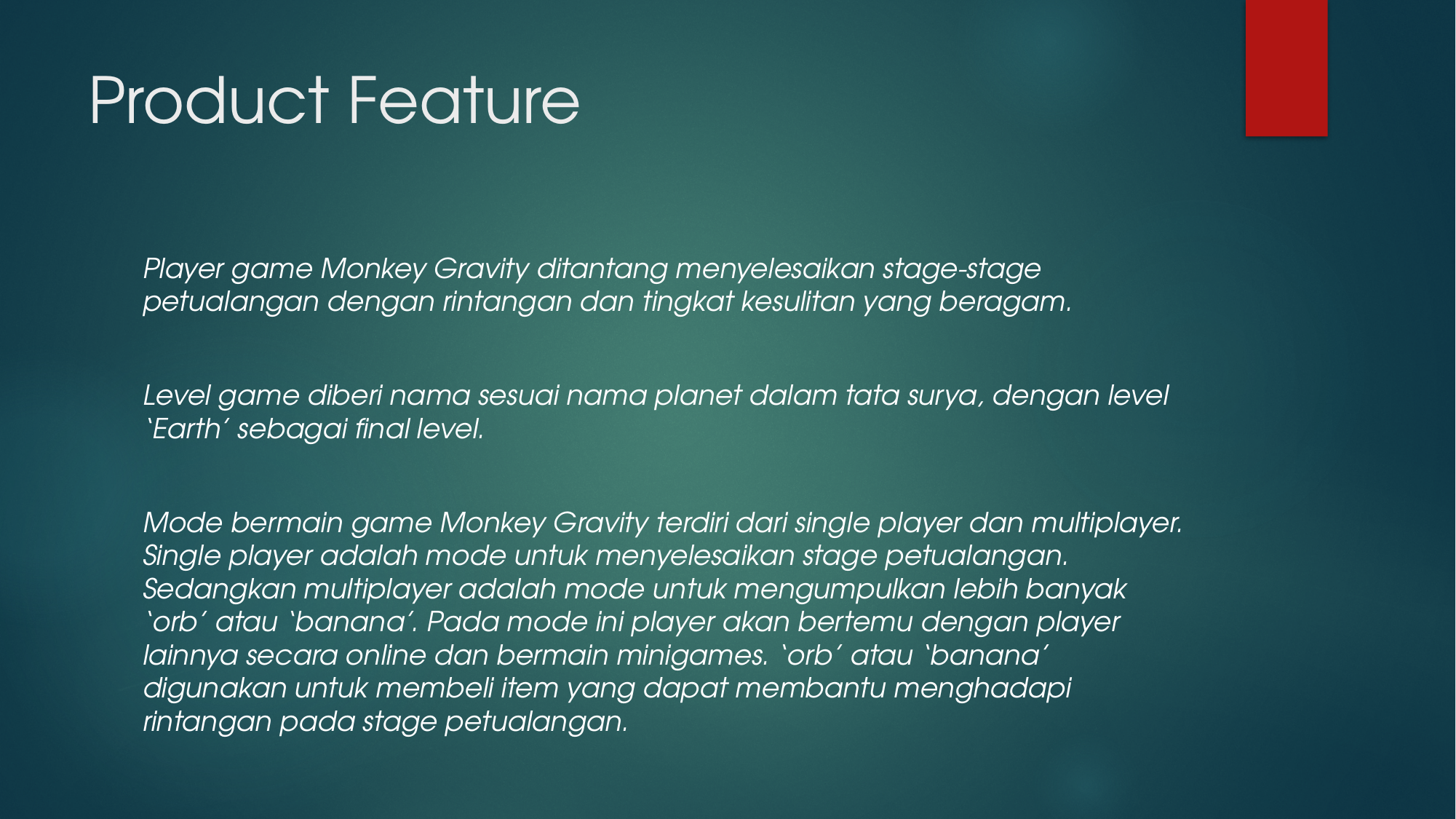

# Product Feature
Player game Monkey Gravity ditantang menyelesaikan stage-stage petualangan dengan rintangan dan tingkat kesulitan yang beragam.

Level game diberi nama sesuai nama planet dalam tata surya, dengan level ‘Earth’ sebagai final level.

Mode bermain game Monkey Gravity terdiri dari single player dan multiplayer. Single player adalah mode untuk menyelesaikan stage petualangan. Sedangkan multiplayer adalah mode untuk mengumpulkan lebih banyak ‘orb’ atau ‘banana’. Pada mode ini player akan bertemu dengan player lainnya secara online dan bermain minigames. ‘orb’ atau ‘banana’ digunakan untuk membeli item yang dapat membantu menghadapi rintangan pada stage petualangan.